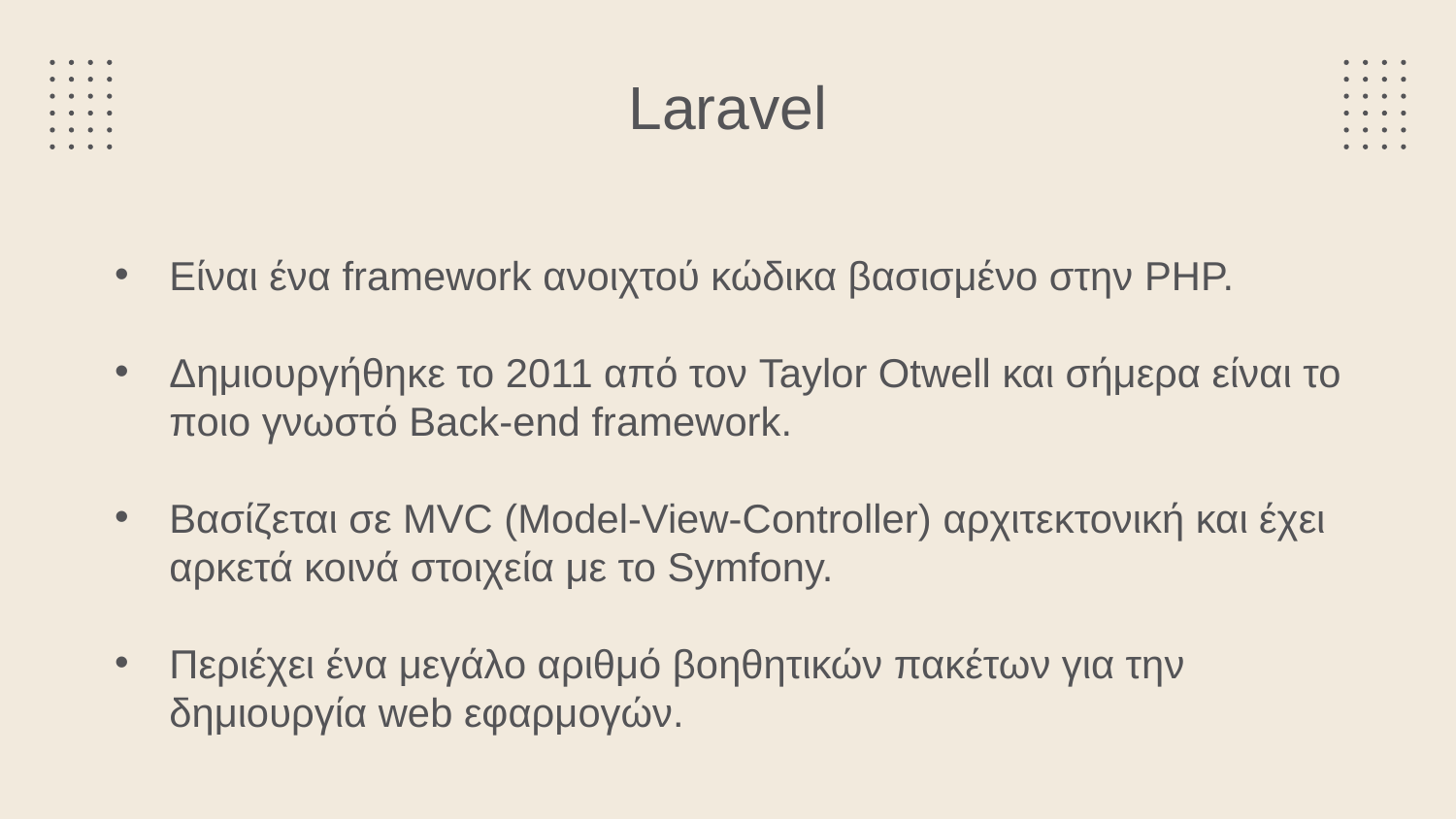

# Laravel
Είναι ένα framework ανοιχτού κώδικα βασισμένο στην PHP.

Δημιουργήθηκε το 2011 από τον Taylor Otwell και σήμερα είναι το ποιο γνωστό Back-end framework.

Βασίζεται σε MVC (Model-View-Controller) αρχιτεκτονική και έχει αρκετά κοινά στοιχεία με το Symfony.

Περιέχει ένα μεγάλο αριθμό βοηθητικών πακέτων για την δημιουργία web εφαρμογών.